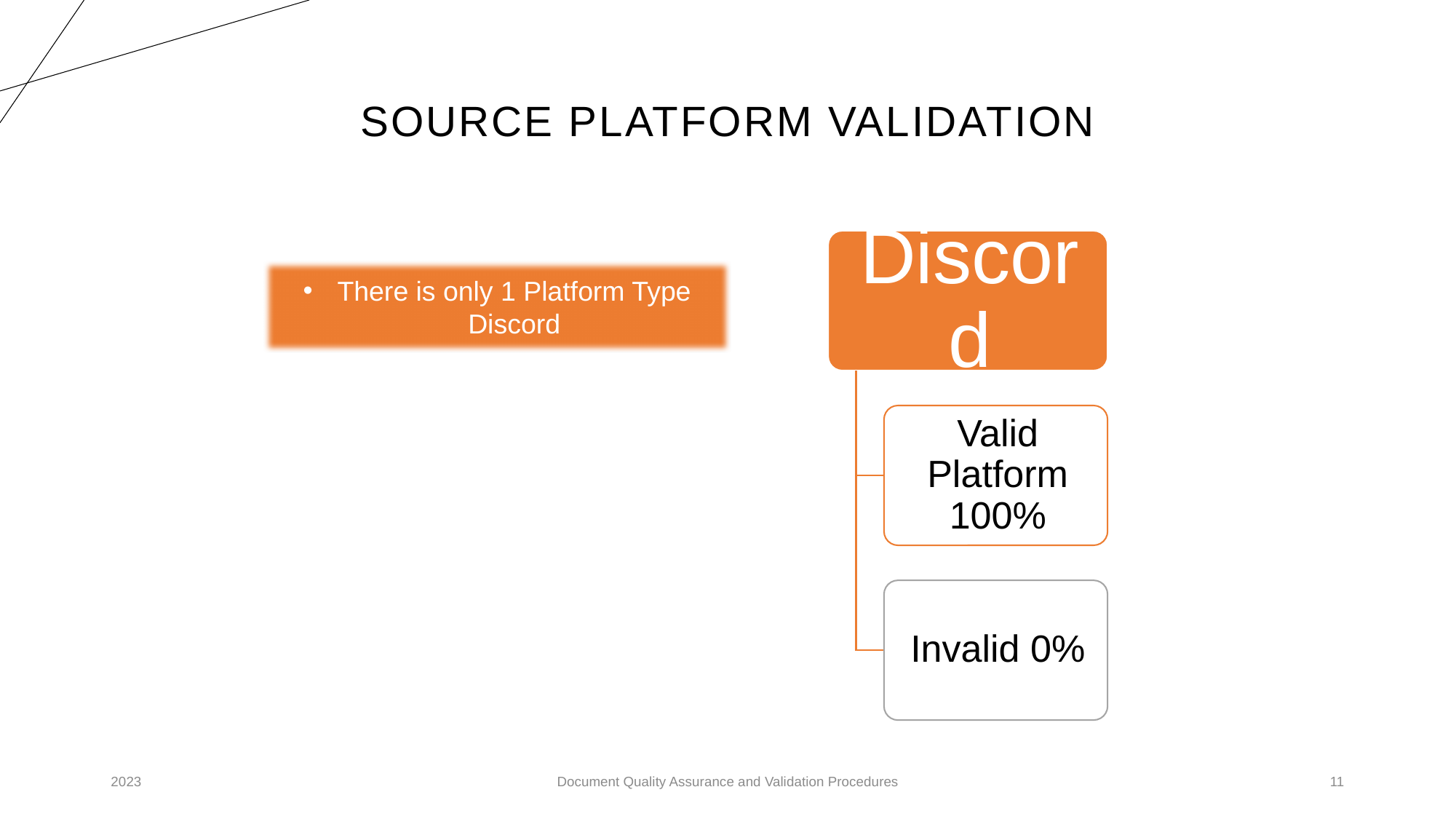

# Source Platform Validation
Discord
Valid Platform 100%
Invalid 0%
There is only 1 Platform Type Discord
2023
Document Quality Assurance and Validation Procedures
11